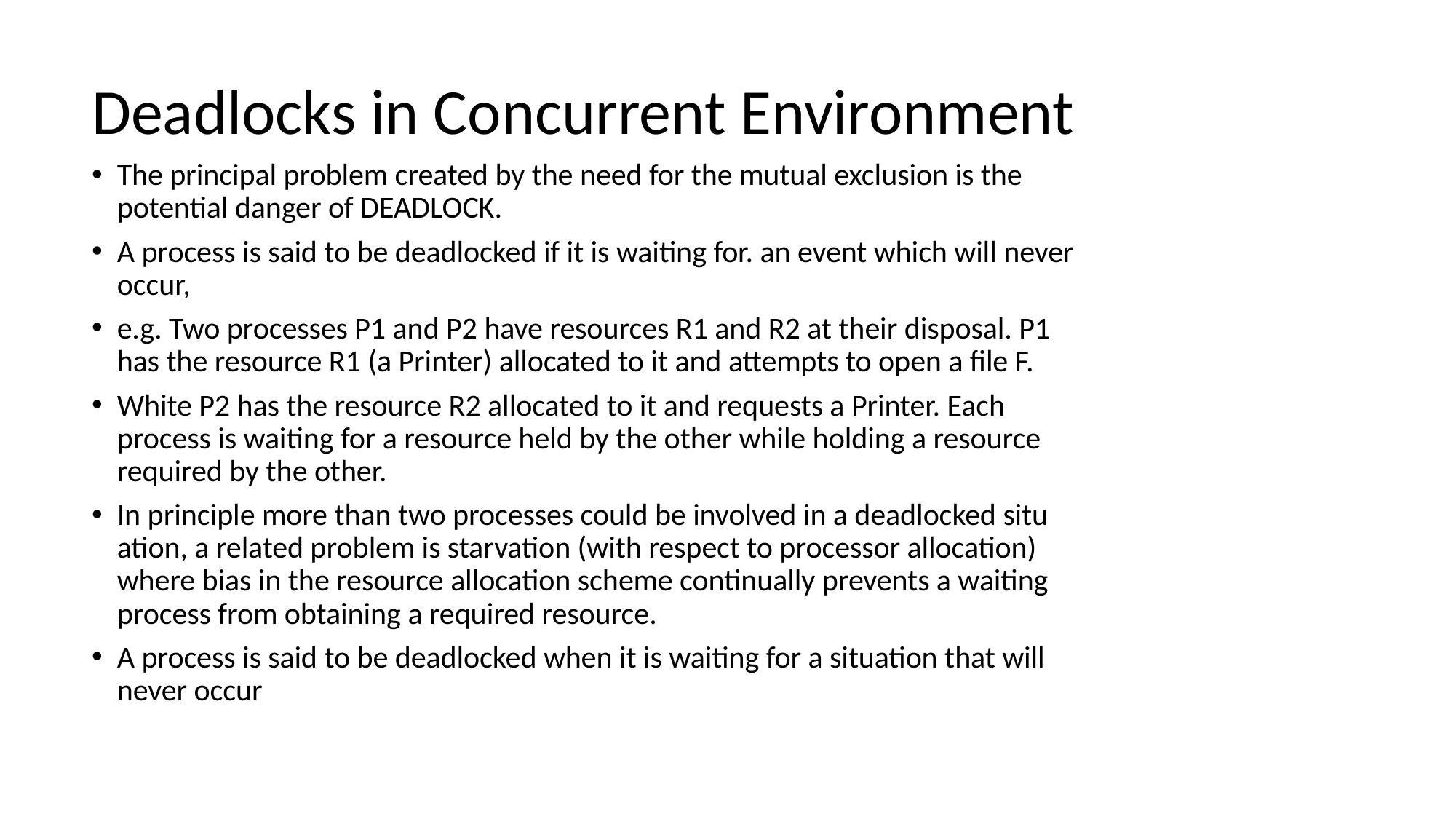

# Deadlocks in Concurrent Environment
The principal problem created by the need for the mutual exclusion is the potential danger of DEADLOCK.
A process is said to be deadlocked if it is waiting for. an event which will never occur,
e.g. Two processes P1 and P2 have resources R1 and R2 at their disposal. P1 has the resource R1 (a Printer) allocated to it and attempts to open a file F.
White P2 has the resource R2 allocated to it and requests a Printer. Each process is waiting for a resource held by the other while holding a resource required by the other.
In principle more than two processes could be involved in a deadlocked situ­ation, a related problem is starvation (with respect to processor allocation) where bias in the resource allocation scheme continually prevents a waiting process from obtaining a required resource.
A process is said to be deadlocked when it is waiting for a situation that will never occur